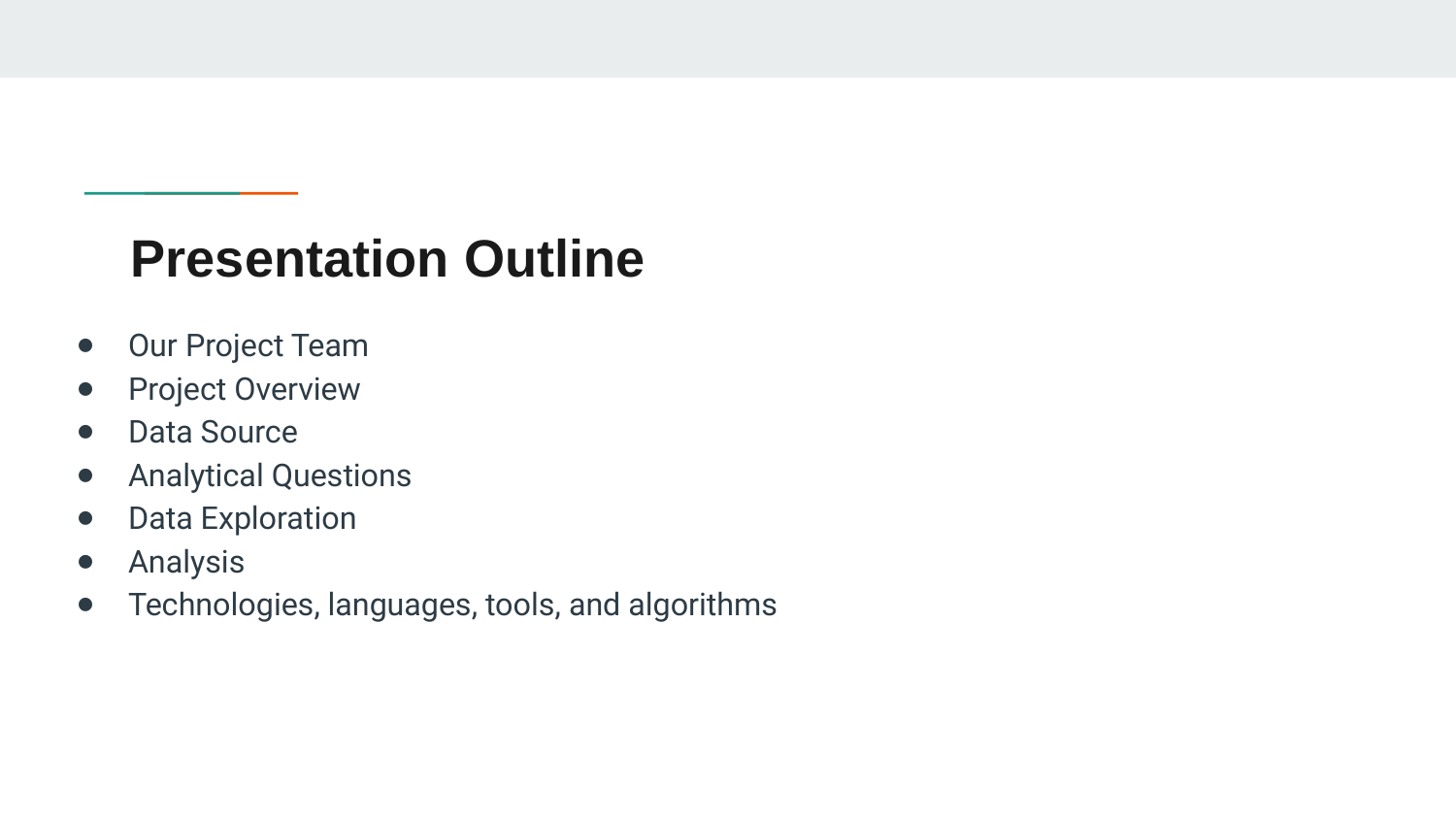

# Presentation Outline
Our Project Team
Project Overview
Data Source
Analytical Questions
Data Exploration
Analysis
Technologies, languages, tools, and algorithms